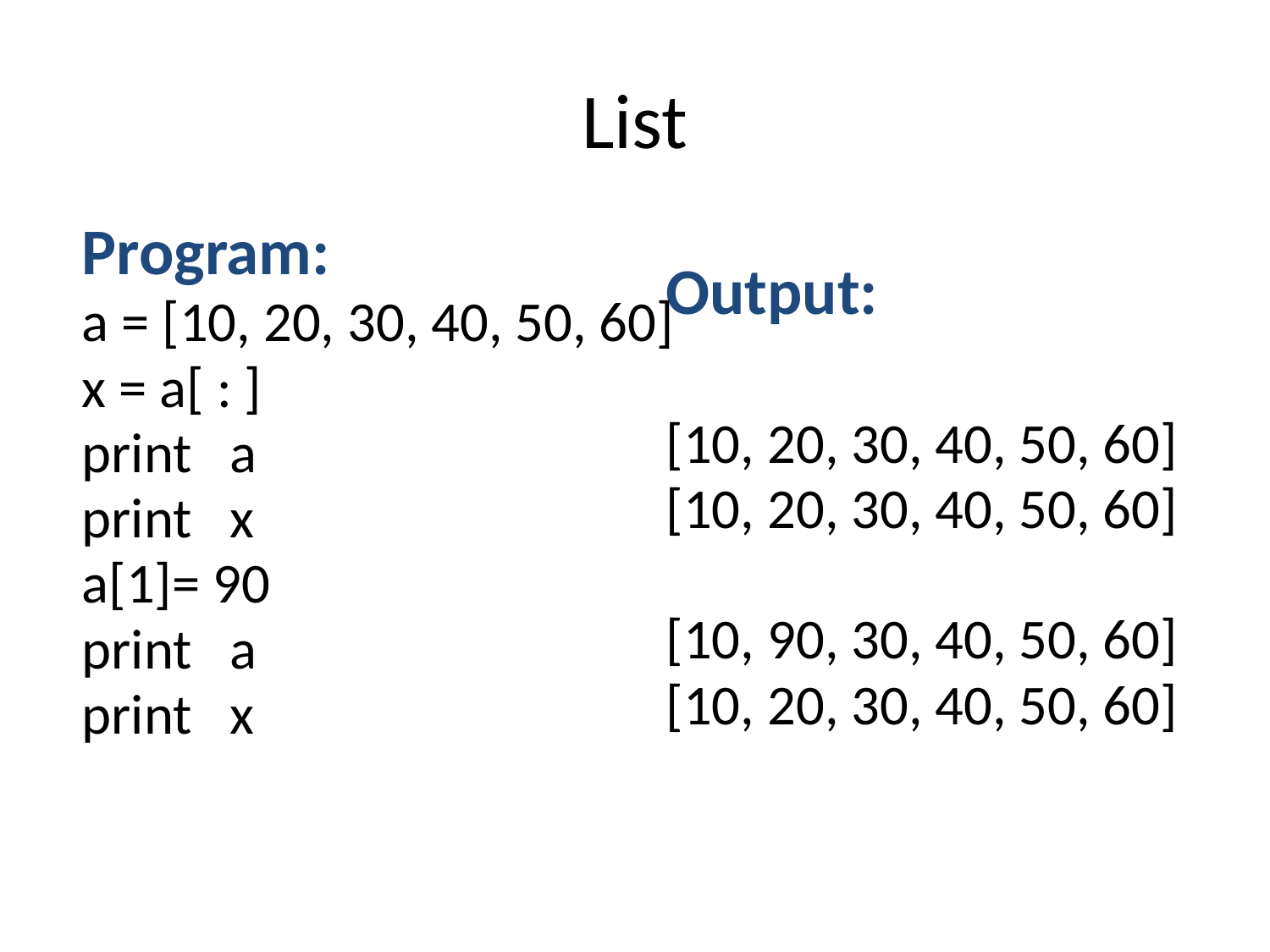

# List
Program:
a = [10, 20, 30, 40, 50, 60]
x = a[ : ]
print   a
print   x
a[1]= 90
print   a
print   x
Output:

[10, 20, 30, 40, 50, 60]
[10, 20, 30, 40, 50, 60]

[10, 90, 30, 40, 50, 60]
[10, 20, 30, 40, 50, 60]